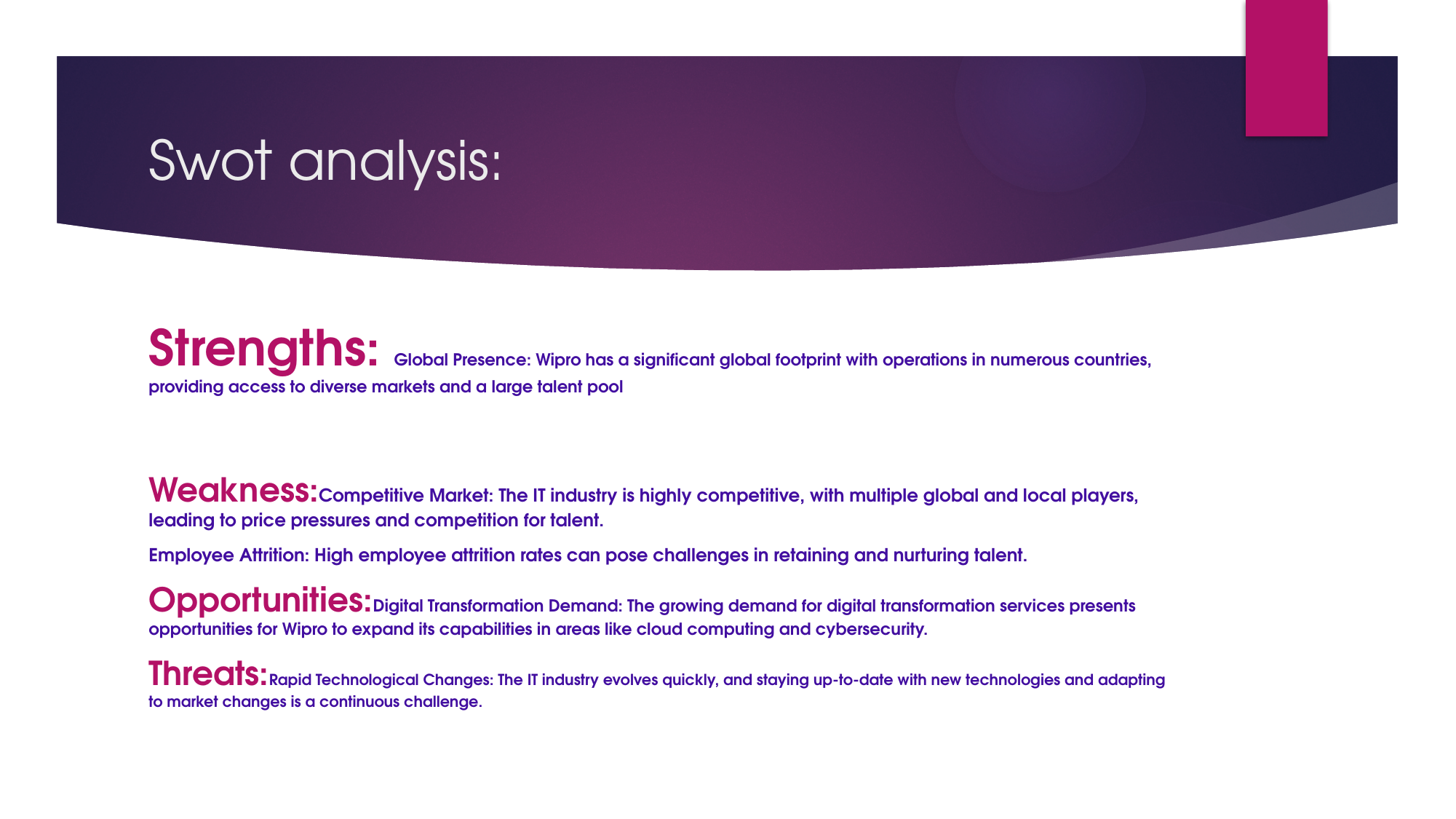

# Swot analysis:
Strengths:  Global Presence: Wipro has a significant global footprint with operations in numerous countries, providing access to diverse markets and a large talent pool
Weakness:Competitive Market: The IT industry is highly competitive, with multiple global and local players, leading to price pressures and competition for talent.
Employee Attrition: High employee attrition rates can pose challenges in retaining and nurturing talent.
Opportunities:Digital Transformation Demand: The growing demand for digital transformation services presents opportunities for Wipro to expand its capabilities in areas like cloud computing and cybersecurity.
Threats:Rapid Technological Changes: The IT industry evolves quickly, and staying up-to-date with new technologies and adapting to market changes is a continuous challenge.